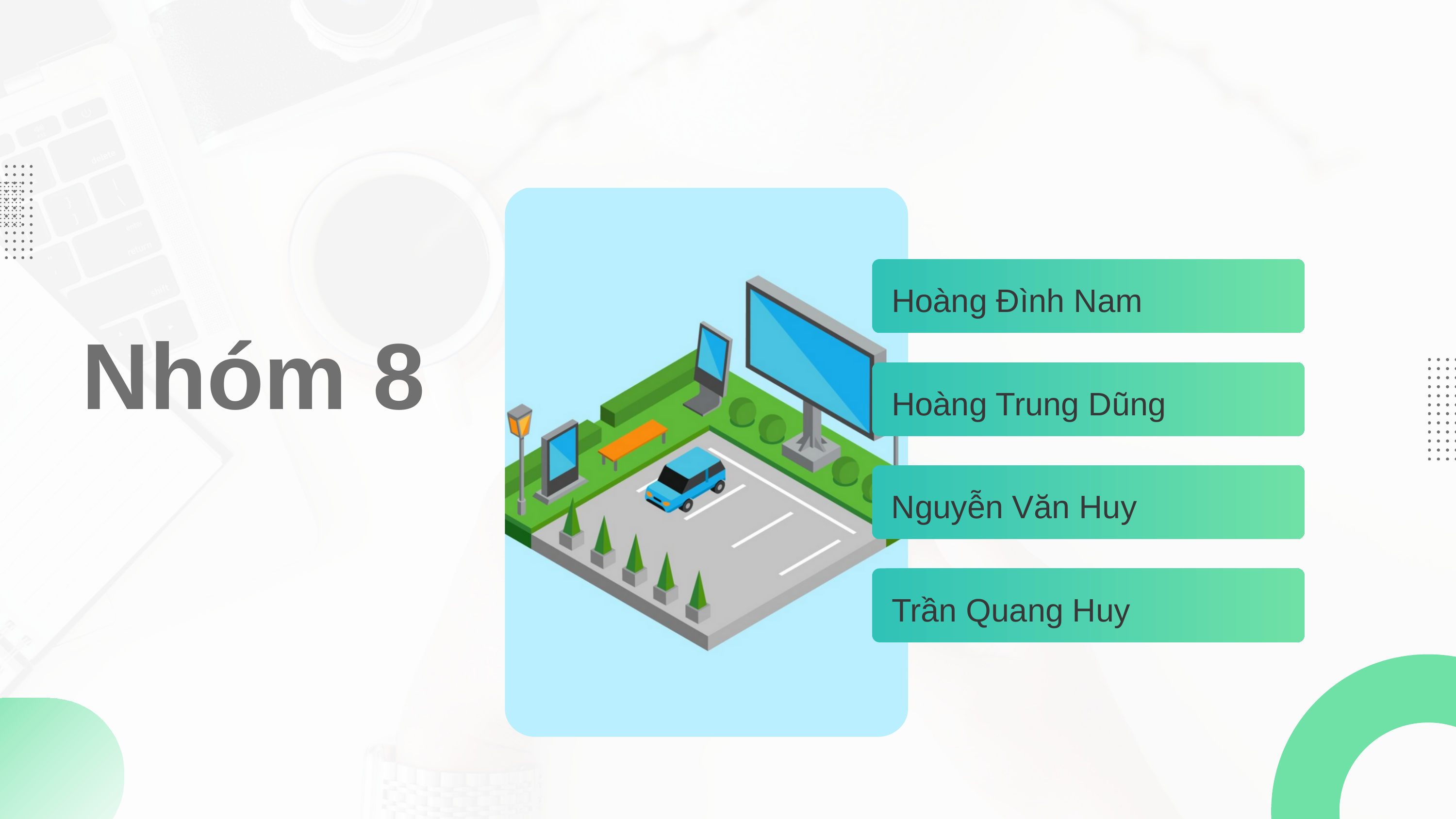

Hoàng Đình Nam
Nhóm 8

Hoàng Trung Dũng

Nguyễn Văn Huy

Trần Quang Huy